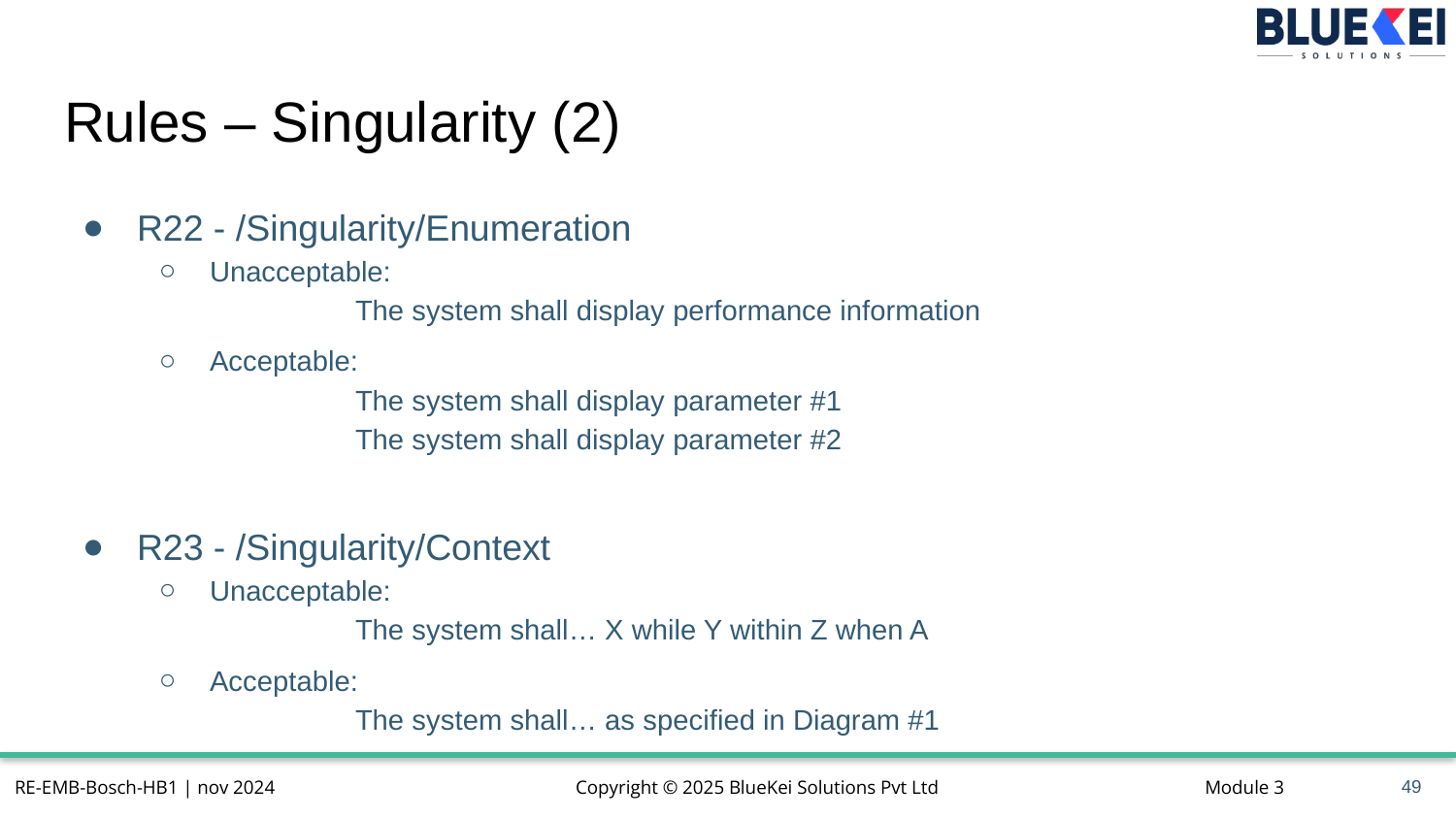

# Rules – Singularity (2)
R22 - /Singularity/Enumeration
Unacceptable:
	The system shall display performance information
Acceptable:
	The system shall display parameter #1
	The system shall display parameter #2

R23 - /Singularity/Context
Unacceptable:
	The system shall… X while Y within Z when A
Acceptable:
	The system shall… as specified in Diagram #1

49